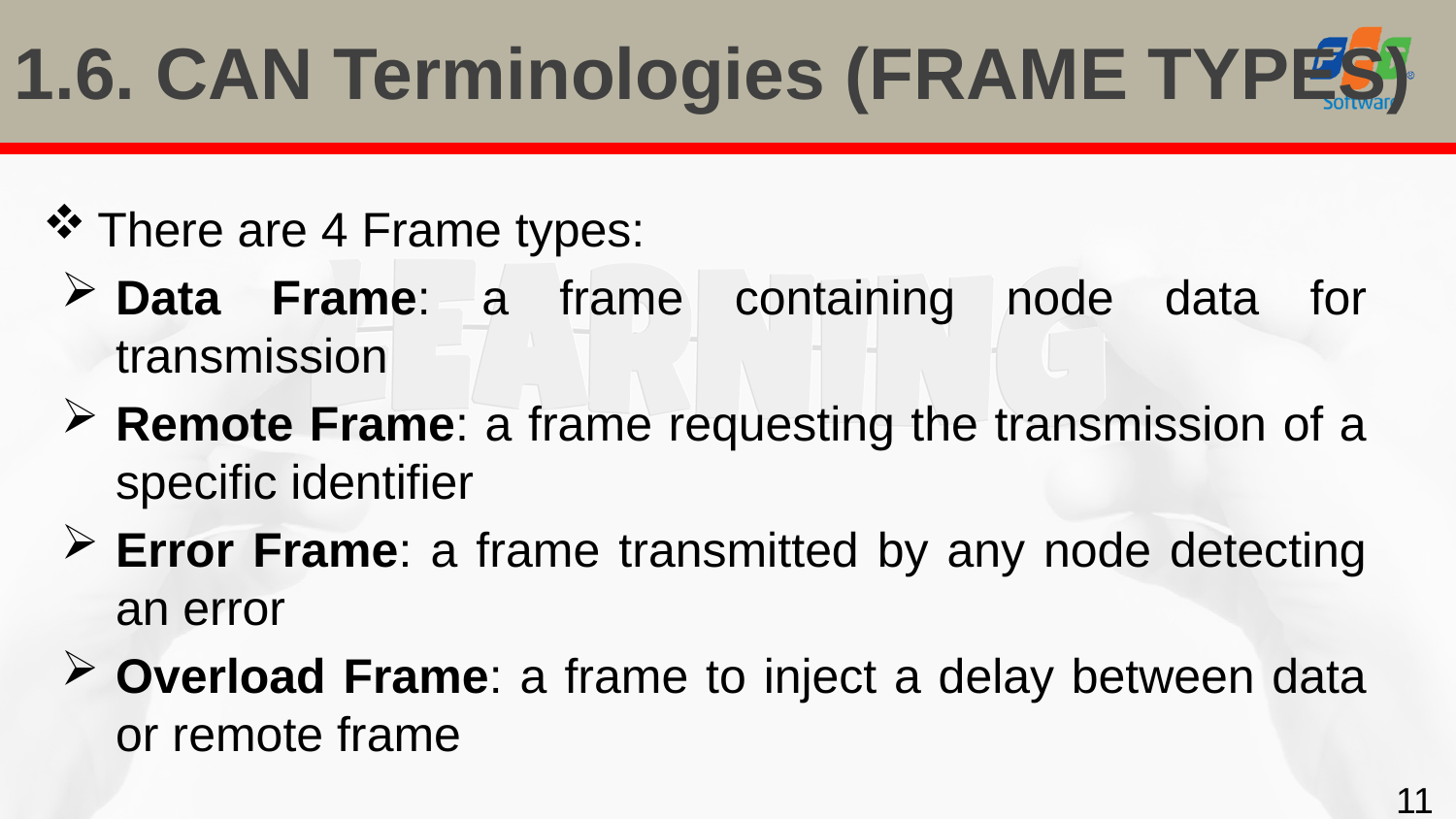

# 1.6. CAN Terminologies (FRAME TYPES)
There are 4 Frame types:
Data Frame: a frame containing node data for transmission
Remote Frame: a frame requesting the transmission of a specific identifier
Error Frame: a frame transmitted by any node detecting an error
Overload Frame: a frame to inject a delay between data or remote frame
11